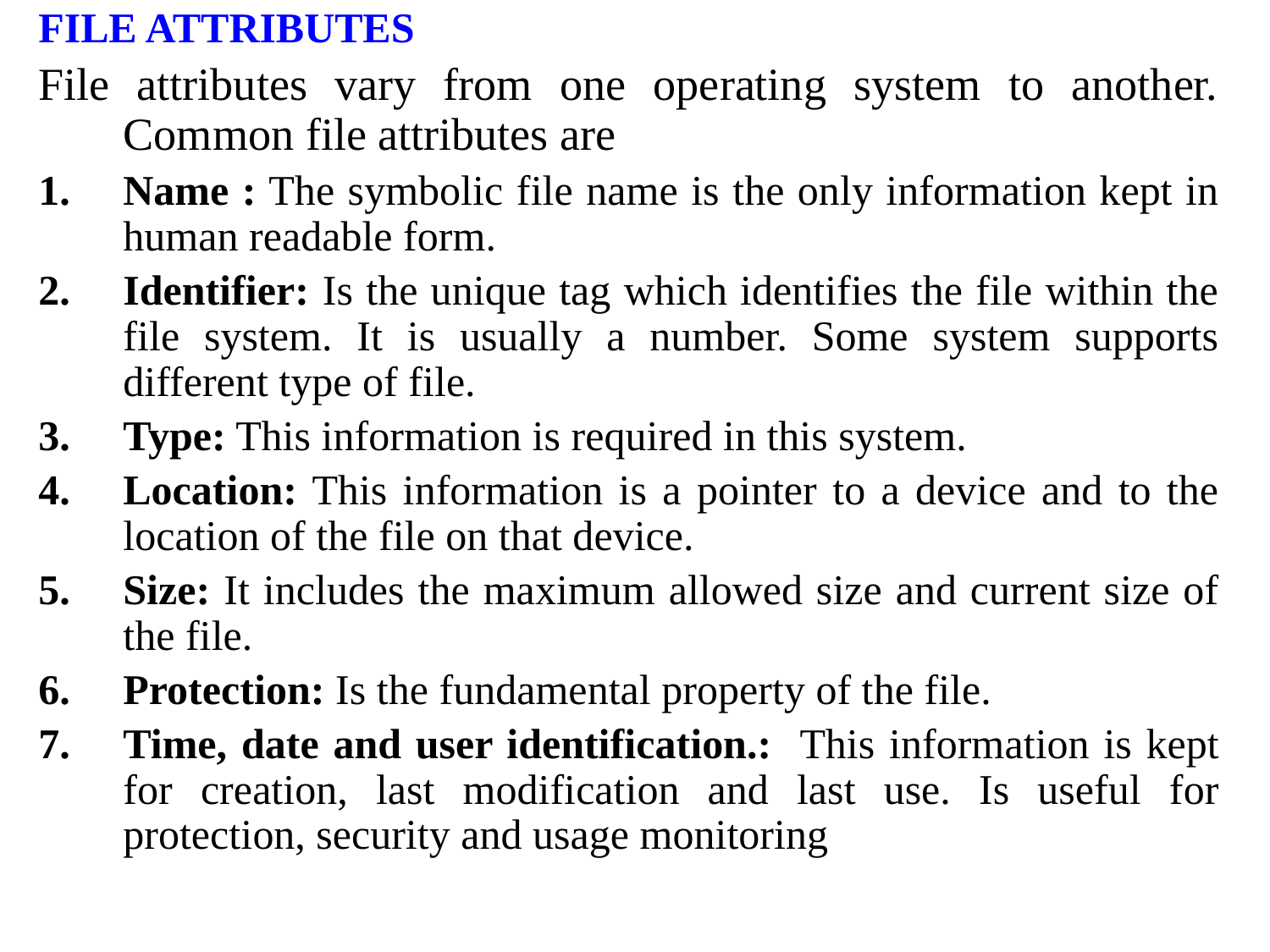

FILE ATTRIBUTES
File attributes vary from one operating system to another. Common file attributes are
Name : The symbolic file name is the only information kept in human readable form.
Identifier: Is the unique tag which identifies the file within the file system. It is usually a number. Some system supports different type of file.
Type: This information is required in this system.
Location: This information is a pointer to a device and to the location of the file on that device.
Size: It includes the maximum allowed size and current size of the file.
Protection: Is the fundamental property of the file.
Time, date and user identification.:  This information is kept for creation, last modification and last use. Is useful for protection, security and usage monitoring